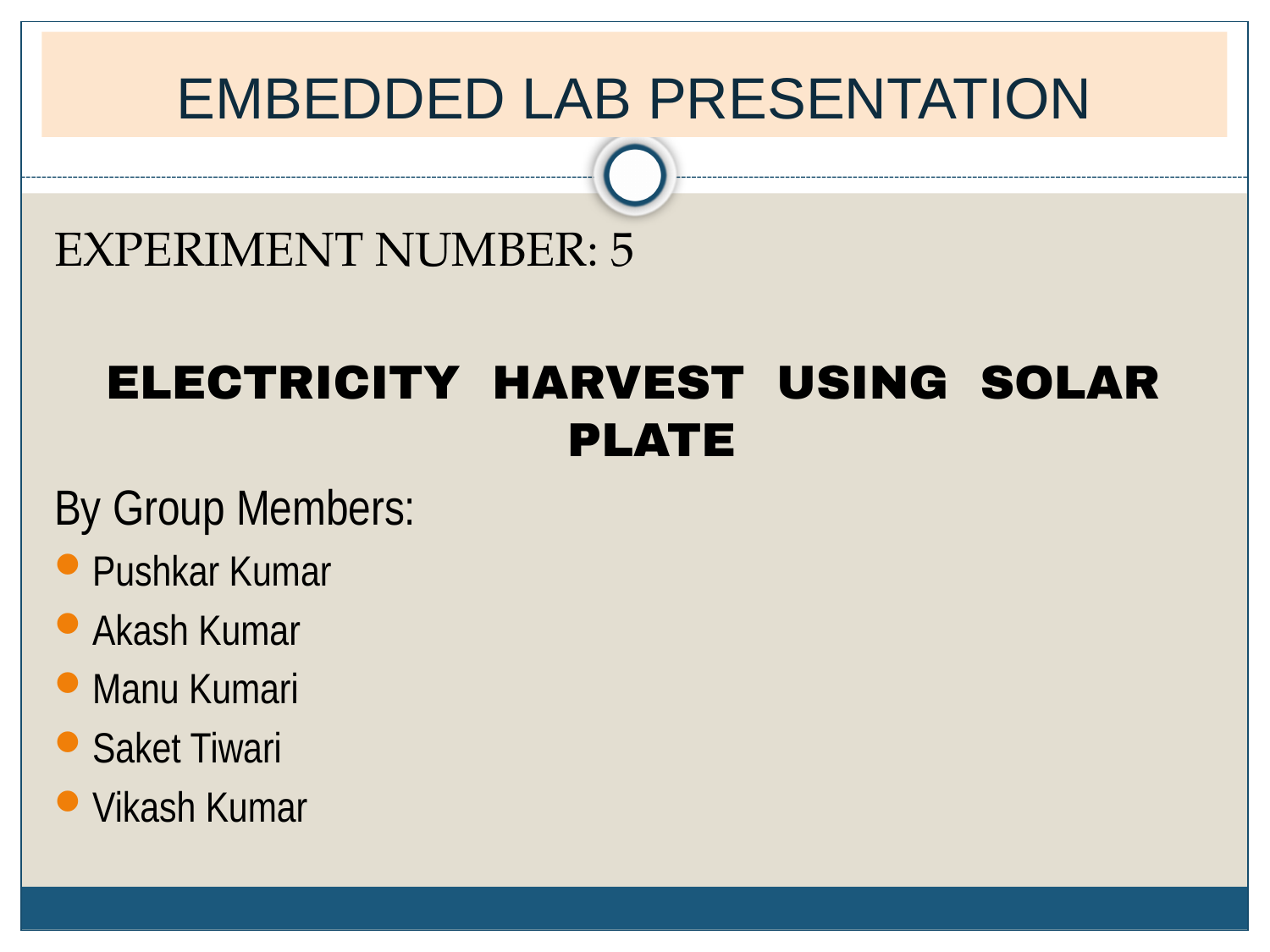

# EMBEDDED LAB PRESENTATION
EXPERIMENT NUMBER: 5

ELECTRICITY  HARVEST  USING  SOLAR PLATE
By Group Members:
Pushkar Kumar
Akash Kumar
Manu Kumari
Saket Tiwari
Vikash Kumar